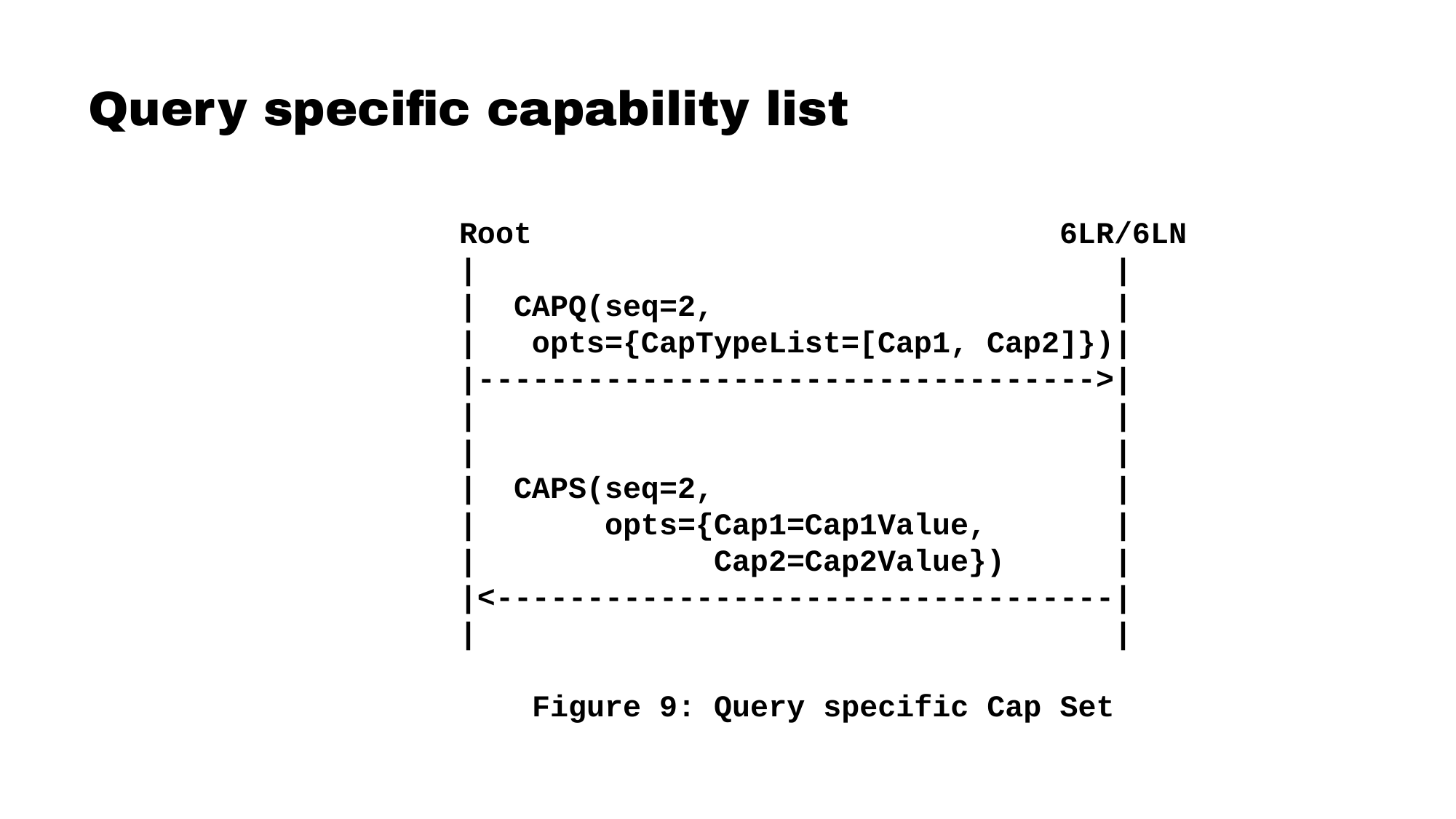

# Query specific capability list
                 Root                             6LR/6LN
                 |                                   |
                 |  CAPQ(seq=2,                      |
                 |   opts={CapTypeList=[Cap1, Cap2]})|
                 |---------------------------------->|
                 |                                   |
                 |                                   |
                 |  CAPS(seq=2,                      |
                 |       opts={Cap1=Cap1Value,       |
                 |             Cap2=Cap2Value})      |
                 |<----------------------------------|
                 |                                   |

                     Figure 9: Query specific Cap Set